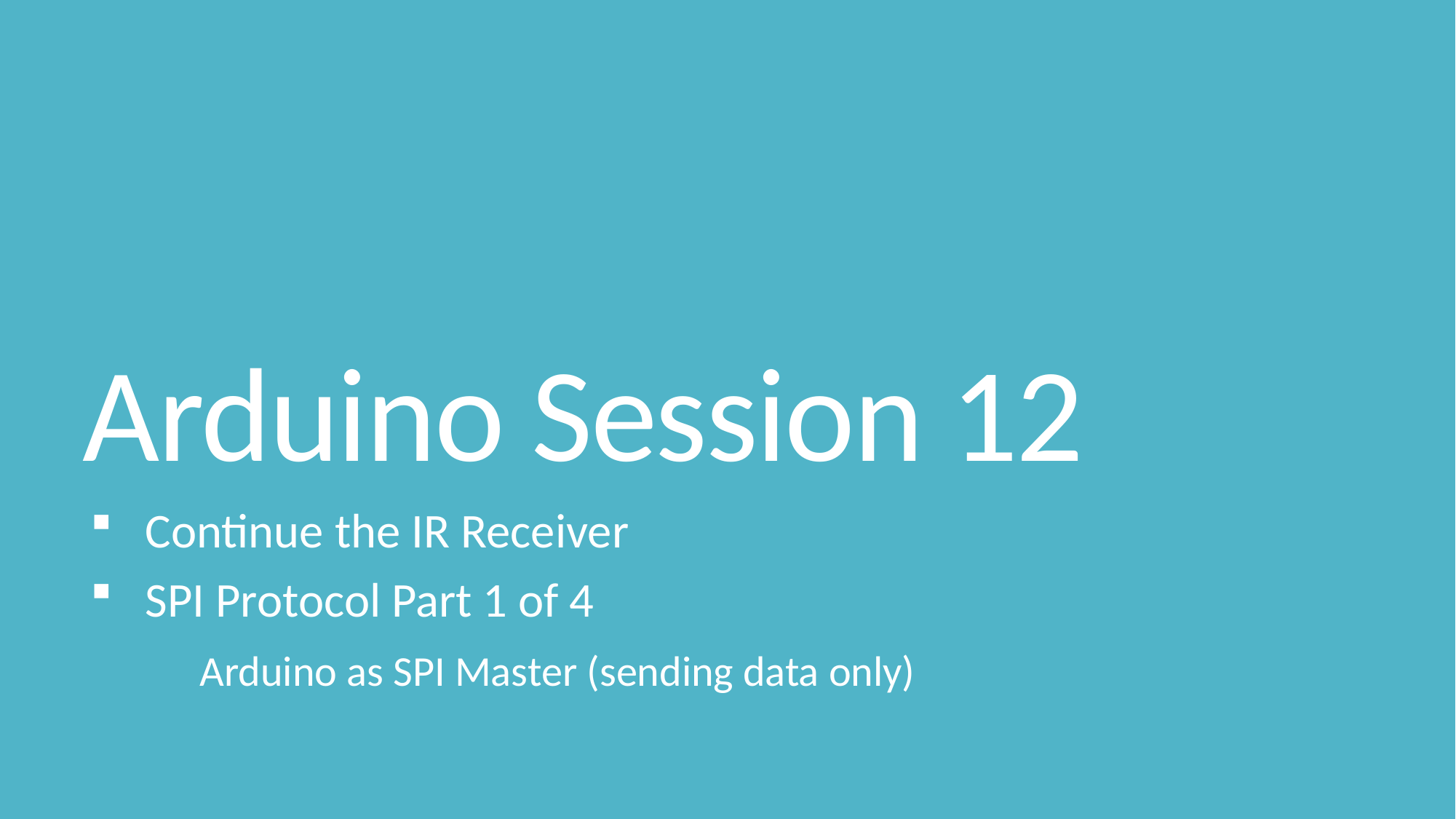

# Arduino Session 12
Continue the IR Receiver
SPI Protocol Part 1 of 4
	Arduino as SPI Master (sending data only)